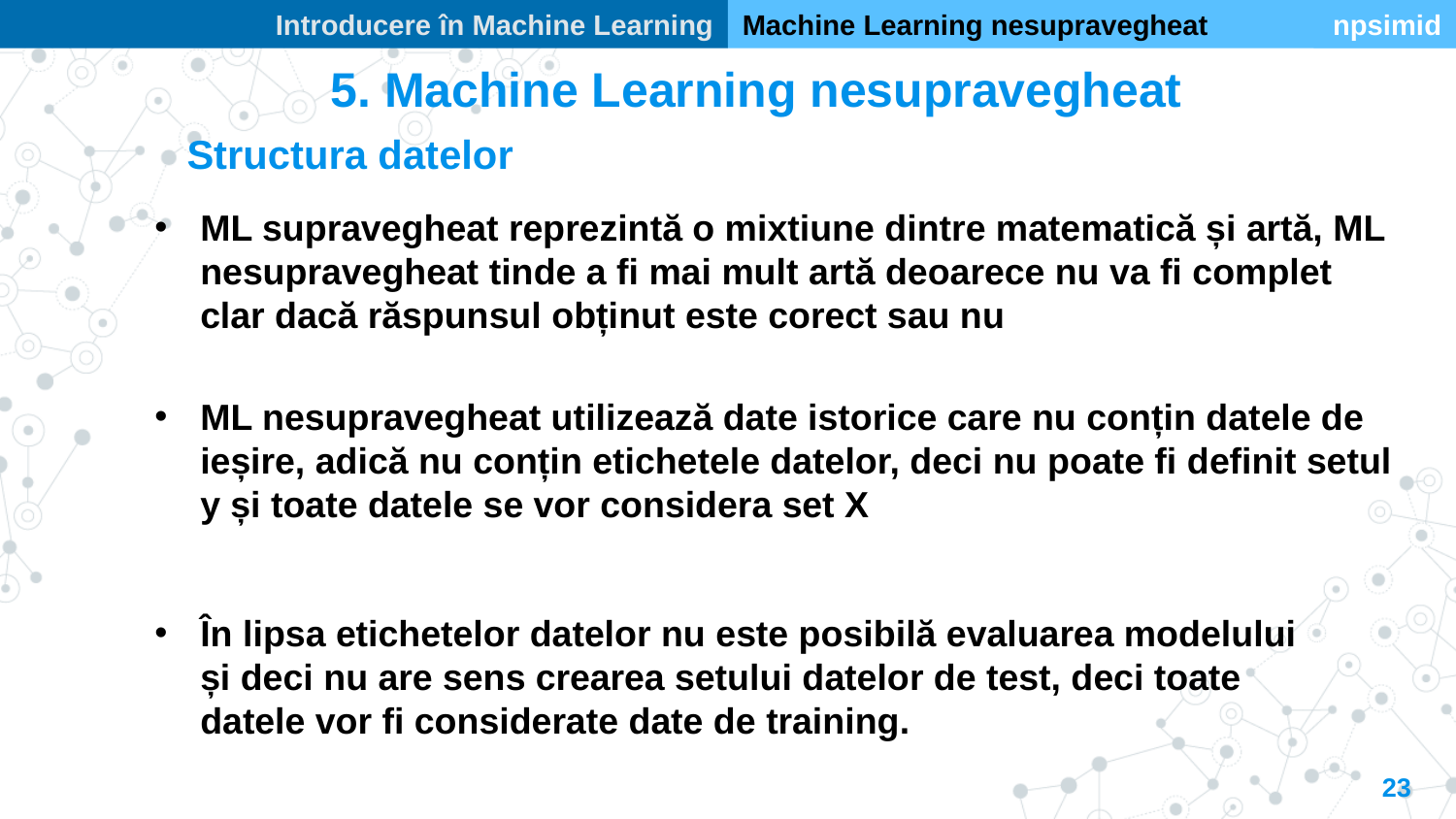

Introducere în Machine Learning
Machine Learning nesupravegheat
npsimid
5. Machine Learning nesupravegheat
Structura datelor
ML supravegheat reprezintă o mixtiune dintre matematică și artă, ML nesupravegheat tinde a fi mai mult artă deoarece nu va fi complet clar dacă răspunsul obținut este corect sau nu
ML nesupravegheat utilizează date istorice care nu conțin datele de ieșire, adică nu conțin etichetele datelor, deci nu poate fi definit setul y și toate datele se vor considera set X
În lipsa etichetelor datelor nu este posibilă evaluarea modelului și deci nu are sens crearea setului datelor de test, deci toate datele vor fi considerate date de training.
23